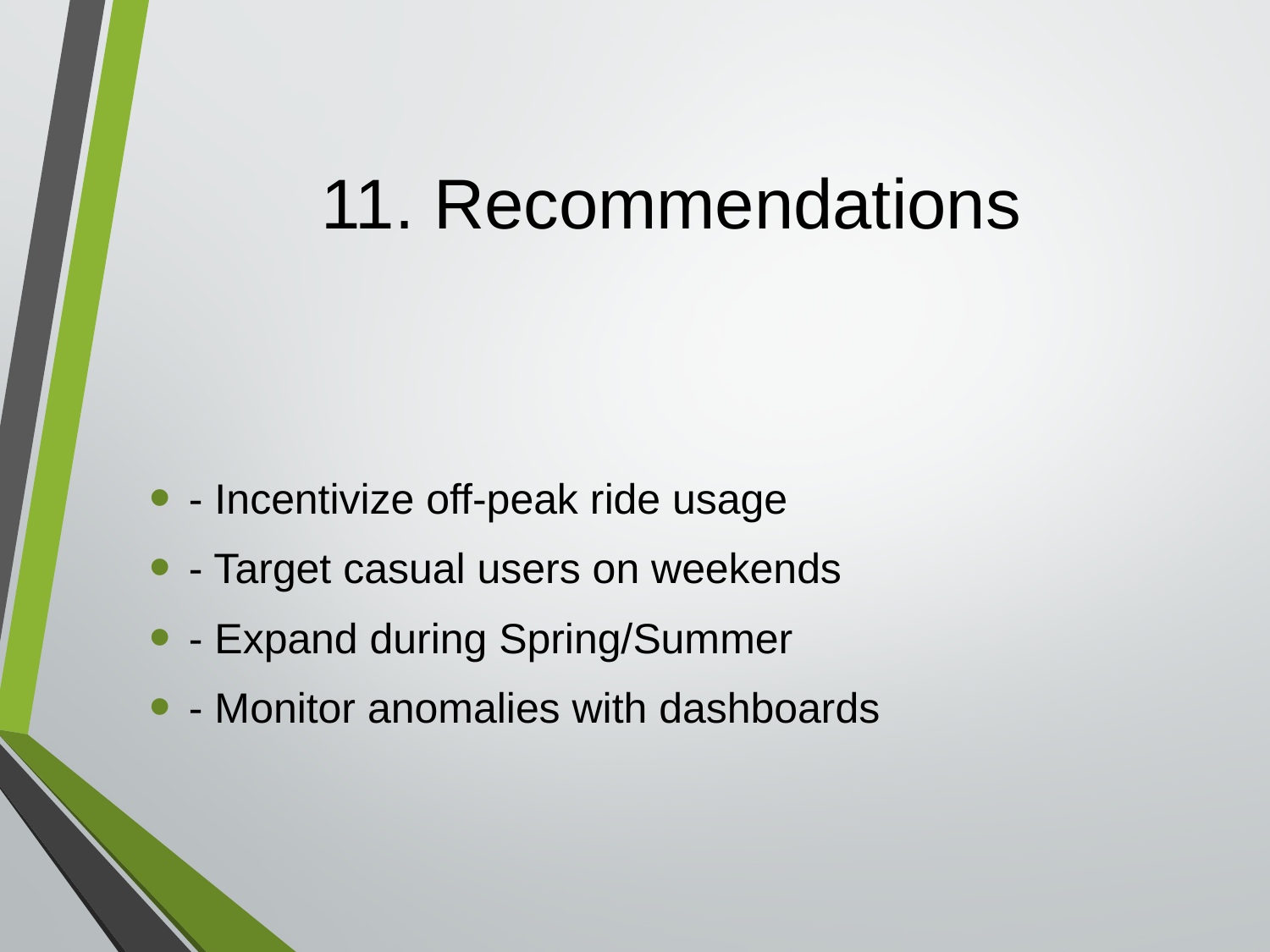

# 11. Recommendations
- Incentivize off-peak ride usage
- Target casual users on weekends
- Expand during Spring/Summer
- Monitor anomalies with dashboards